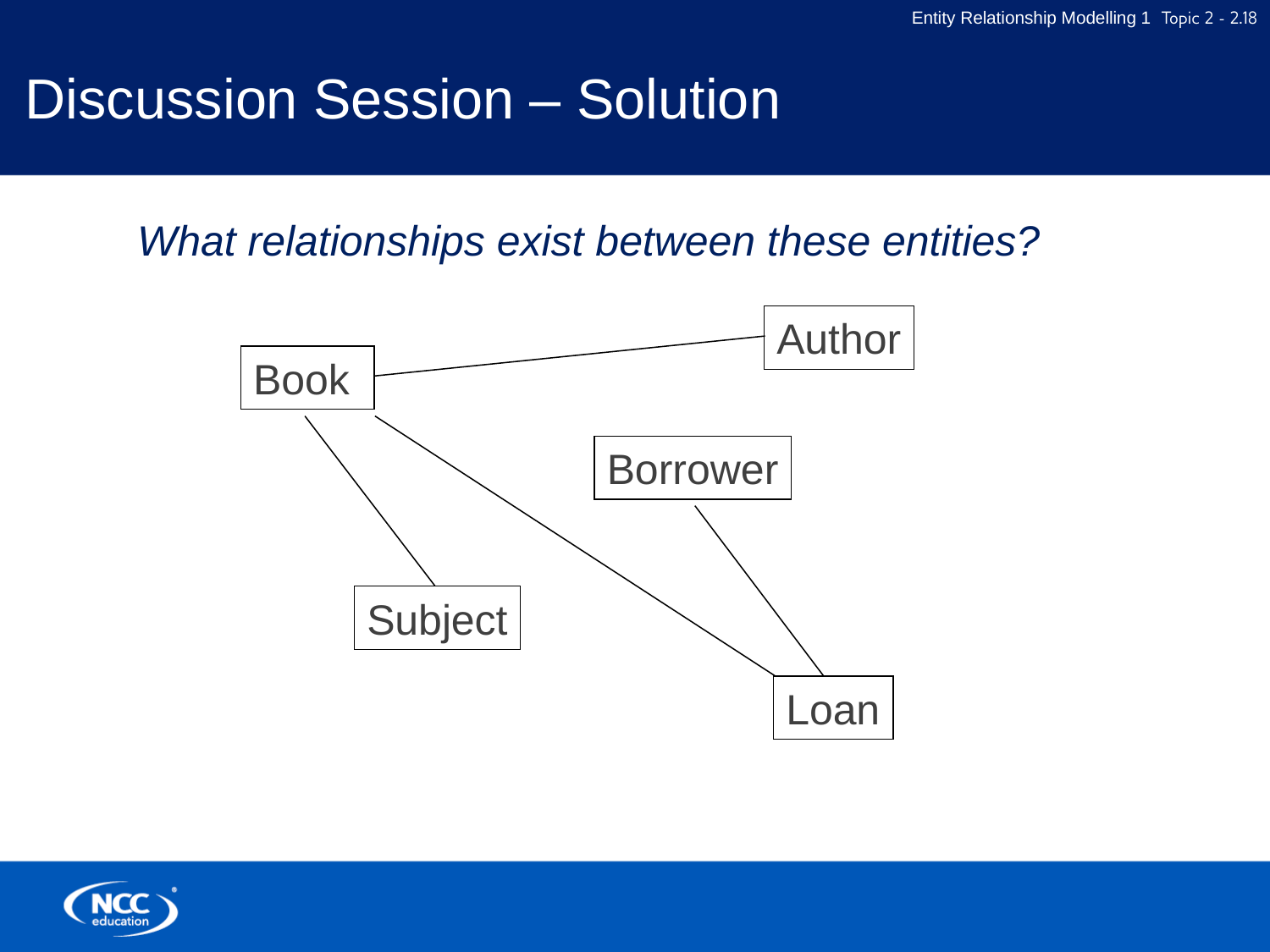

# Discussion Session – Solution

What relationships exist between these entities?
Author

Book

Borrower

Subject
Loan